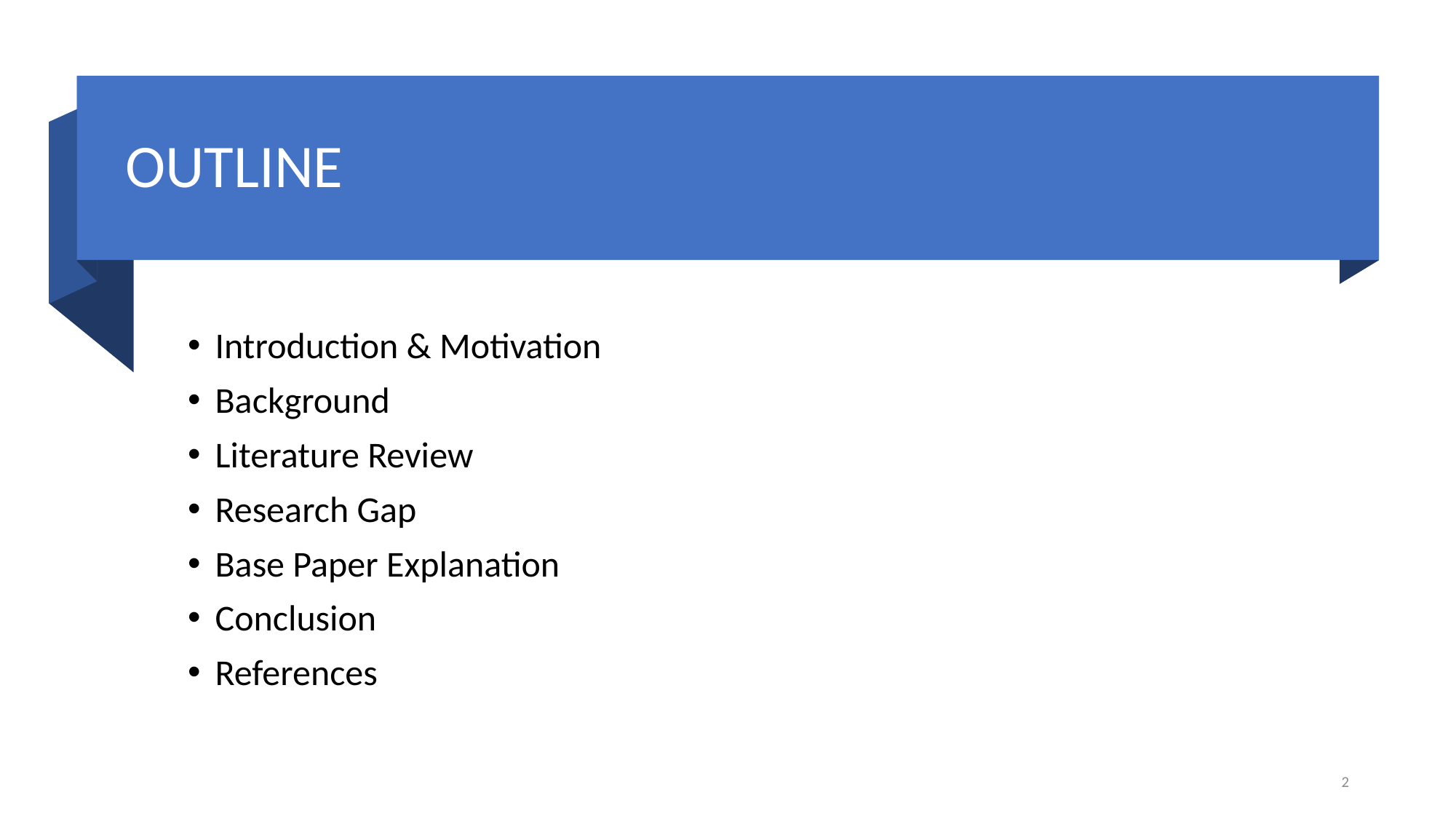

# OUTLINE

Introduction & Motivation
Background
Literature Review
Research Gap
Base Paper Explanation
Conclusion
References
2